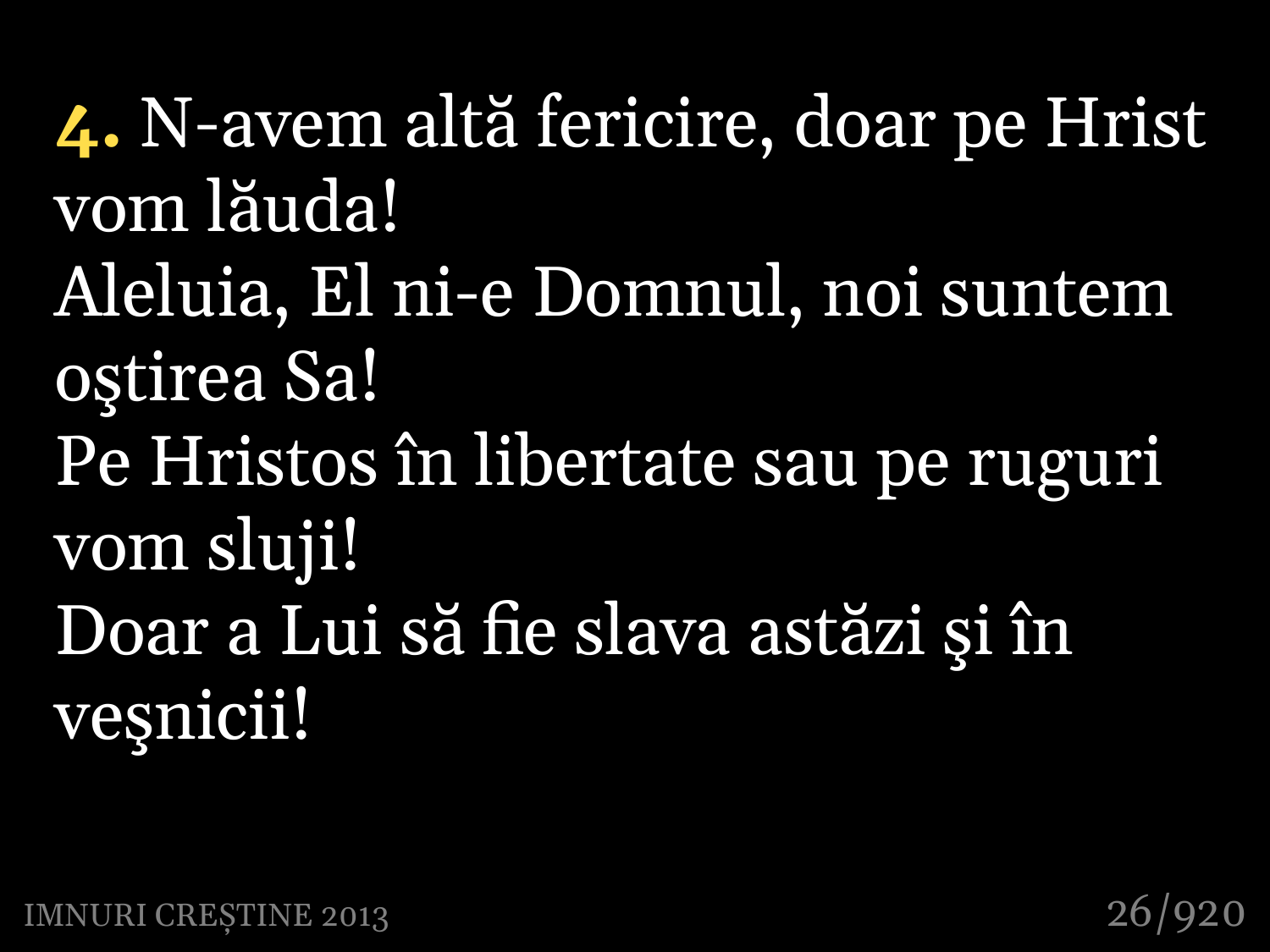

4. N-avem altă fericire, doar pe Hrist vom lăuda!
Aleluia, El ni-e Domnul, noi suntem oştirea Sa!
Pe Hristos în libertate sau pe ruguri vom sluji!
Doar a Lui să fie slava astăzi şi în veşnicii!
26/920
IMNURI CREȘTINE 2013